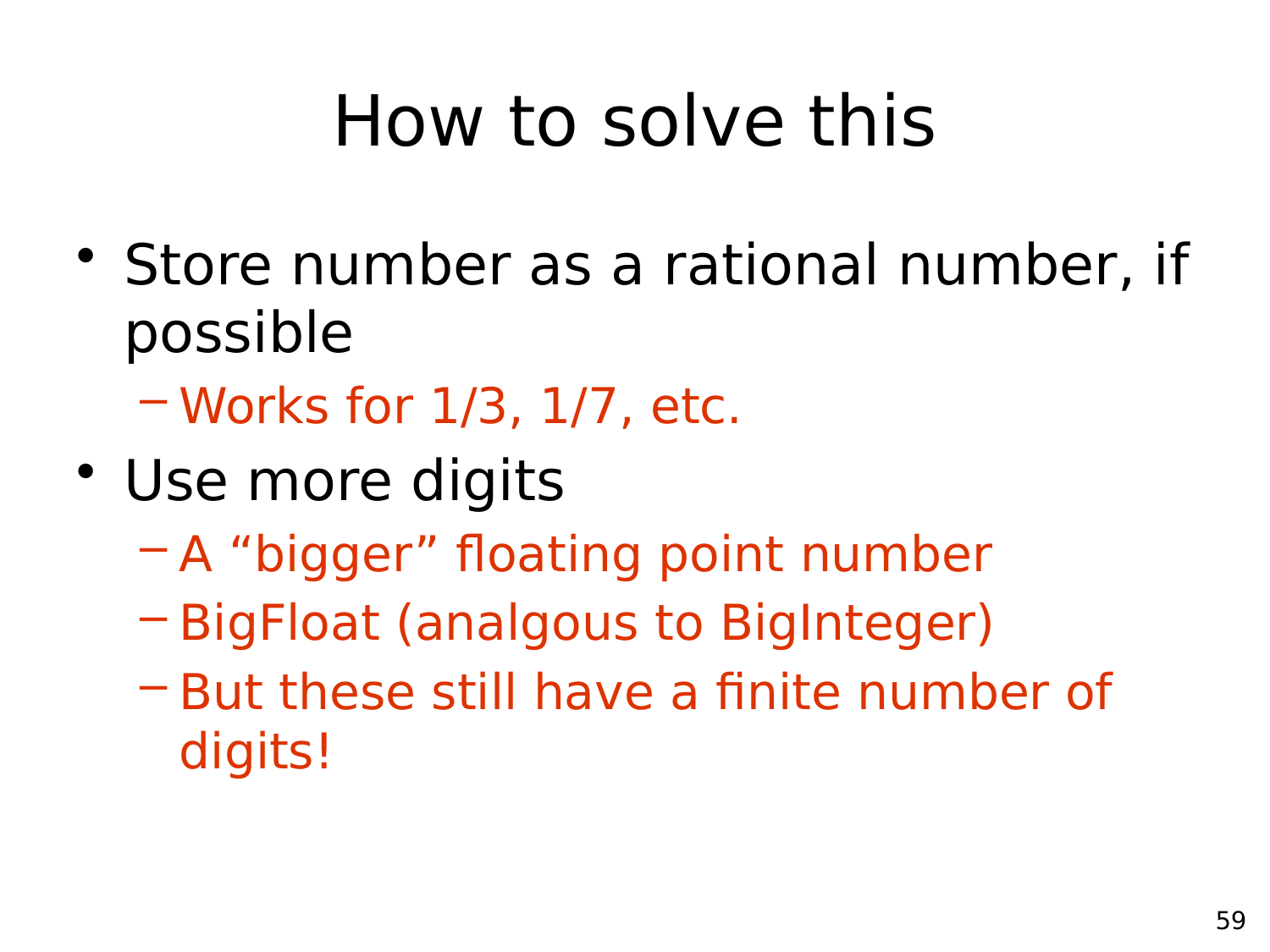

# How to solve this
Store number as a rational number, if possible
Works for 1/3, 1/7, etc.
Use more digits
A “bigger” floating point number
BigFloat (analgous to BigInteger)
But these still have a finite number of digits!